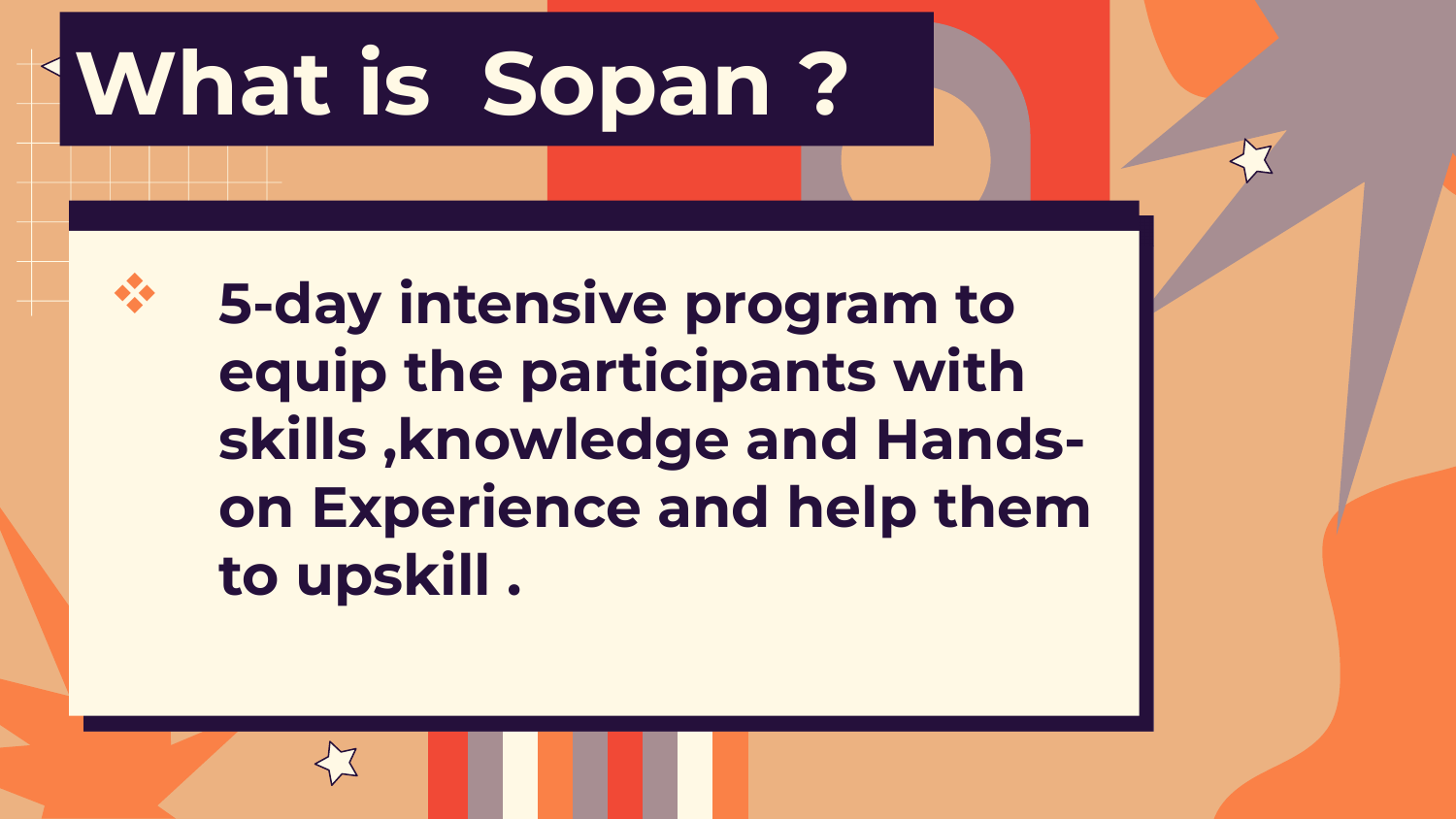

What is  Sopan ?

# 5-day intensive program to equip the participants with skills ,knowledge and Hands-on Experience and help them to upskill .